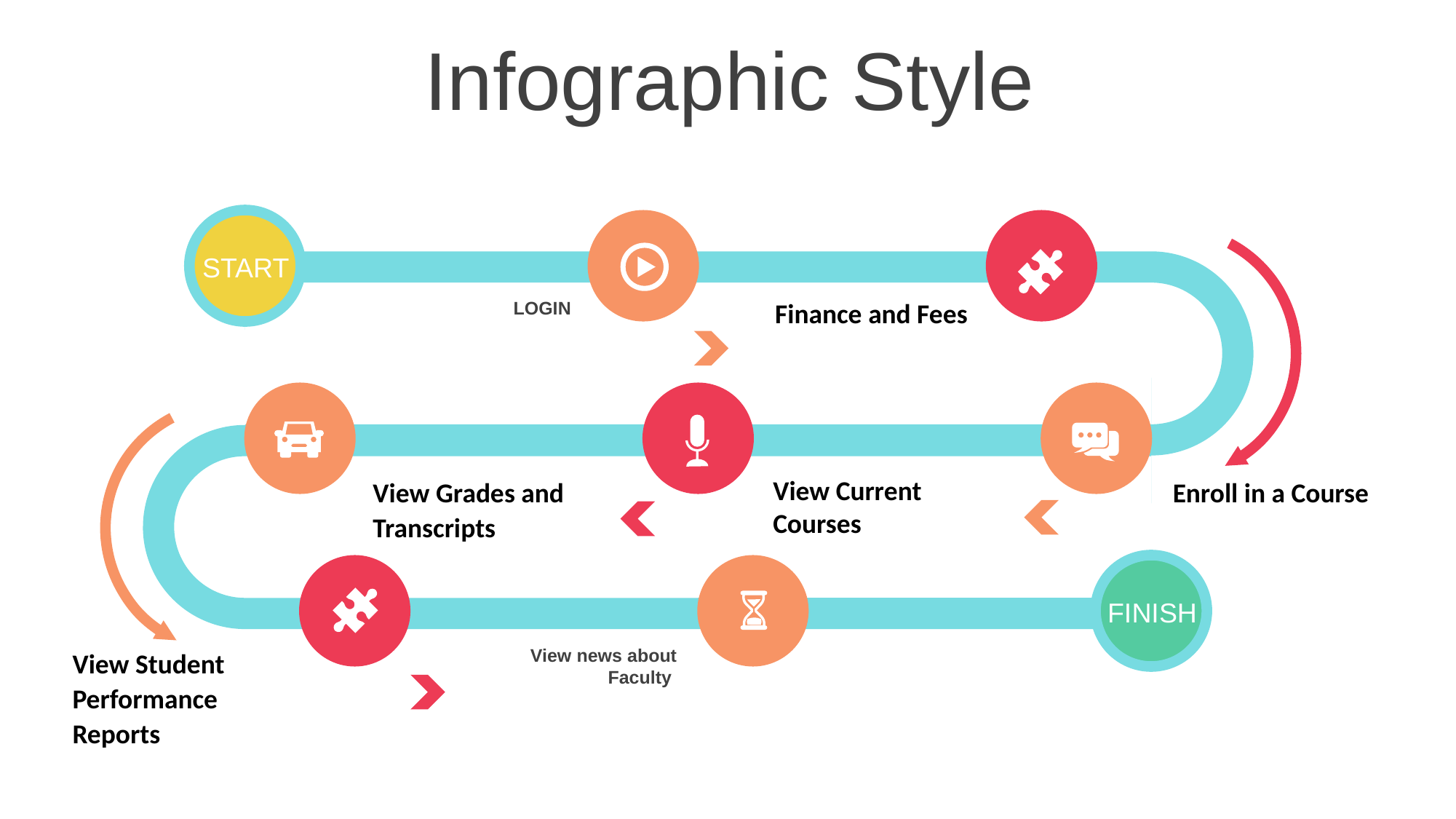

Infographic Style

START
LOGIN
Finance and Fees

View Grades and Transcripts
View Current Courses
Enroll in a Course

FINISH
View Student Performance Reports
View news about Faculty